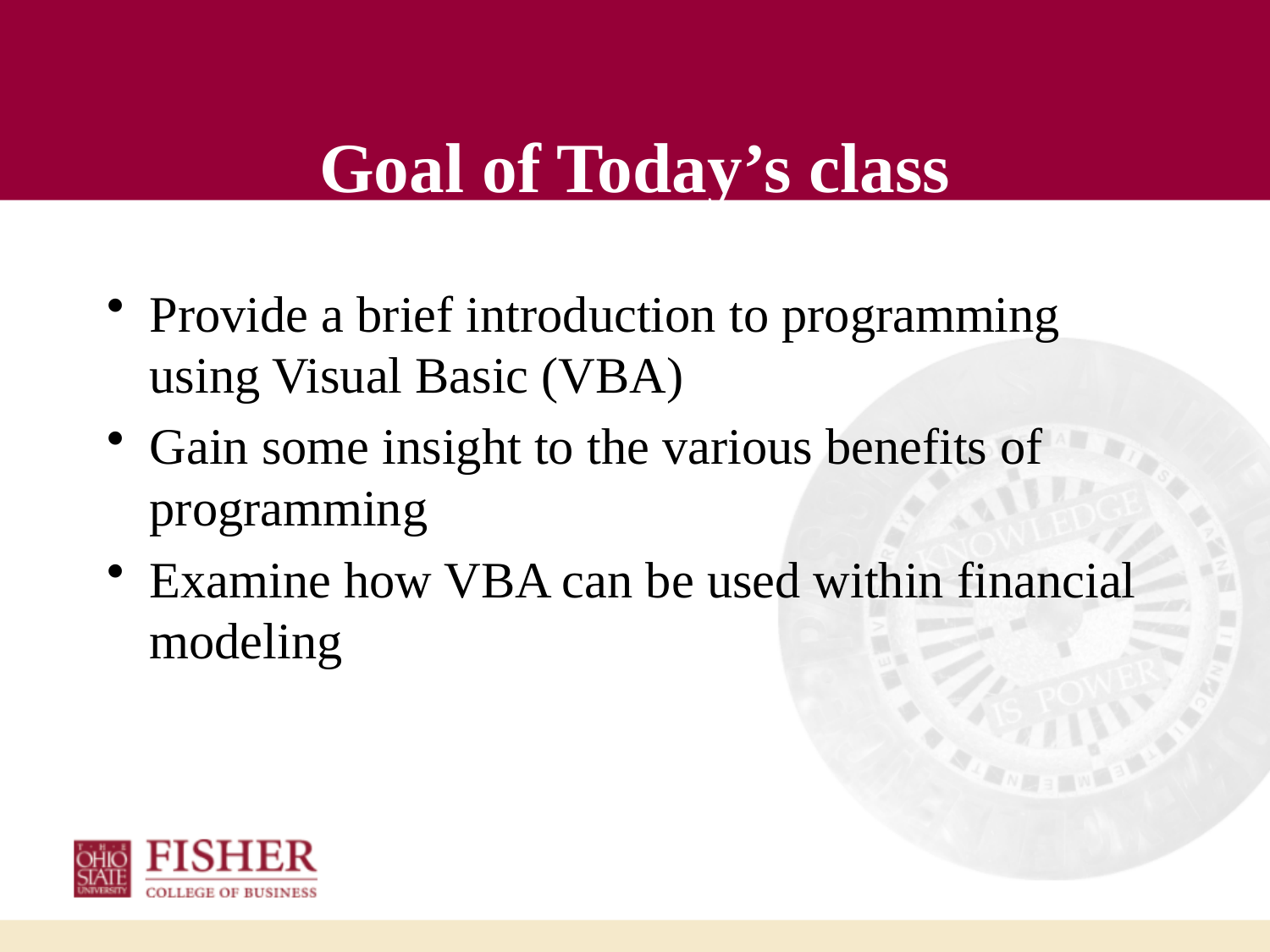

# Goal of Today’s class
Provide a brief introduction to programming using Visual Basic (VBA)
Gain some insight to the various benefits of programming
Examine how VBA can be used within financial modeling